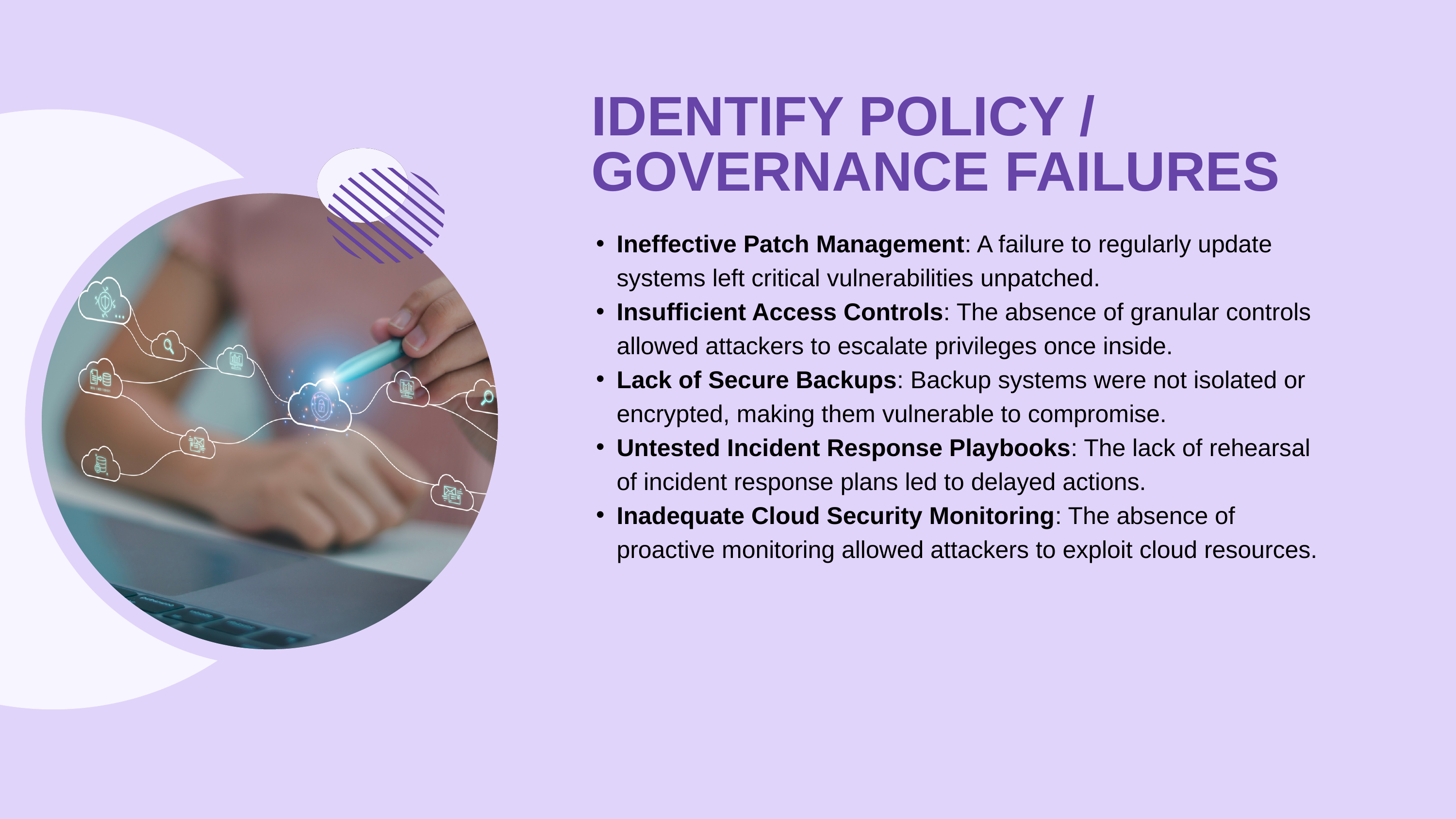

IDENTIFY POLICY / GOVERNANCE FAILURES

Ineffective Patch Management: A failure to regularly update systems left critical vulnerabilities unpatched.
Insufficient Access Controls: The absence of granular controls allowed attackers to escalate privileges once inside.
Lack of Secure Backups: Backup systems were not isolated or encrypted, making them vulnerable to compromise.
Untested Incident Response Playbooks: The lack of rehearsal of incident response plans led to delayed actions.
Inadequate Cloud Security Monitoring: The absence of proactive monitoring allowed attackers to exploit cloud resources.